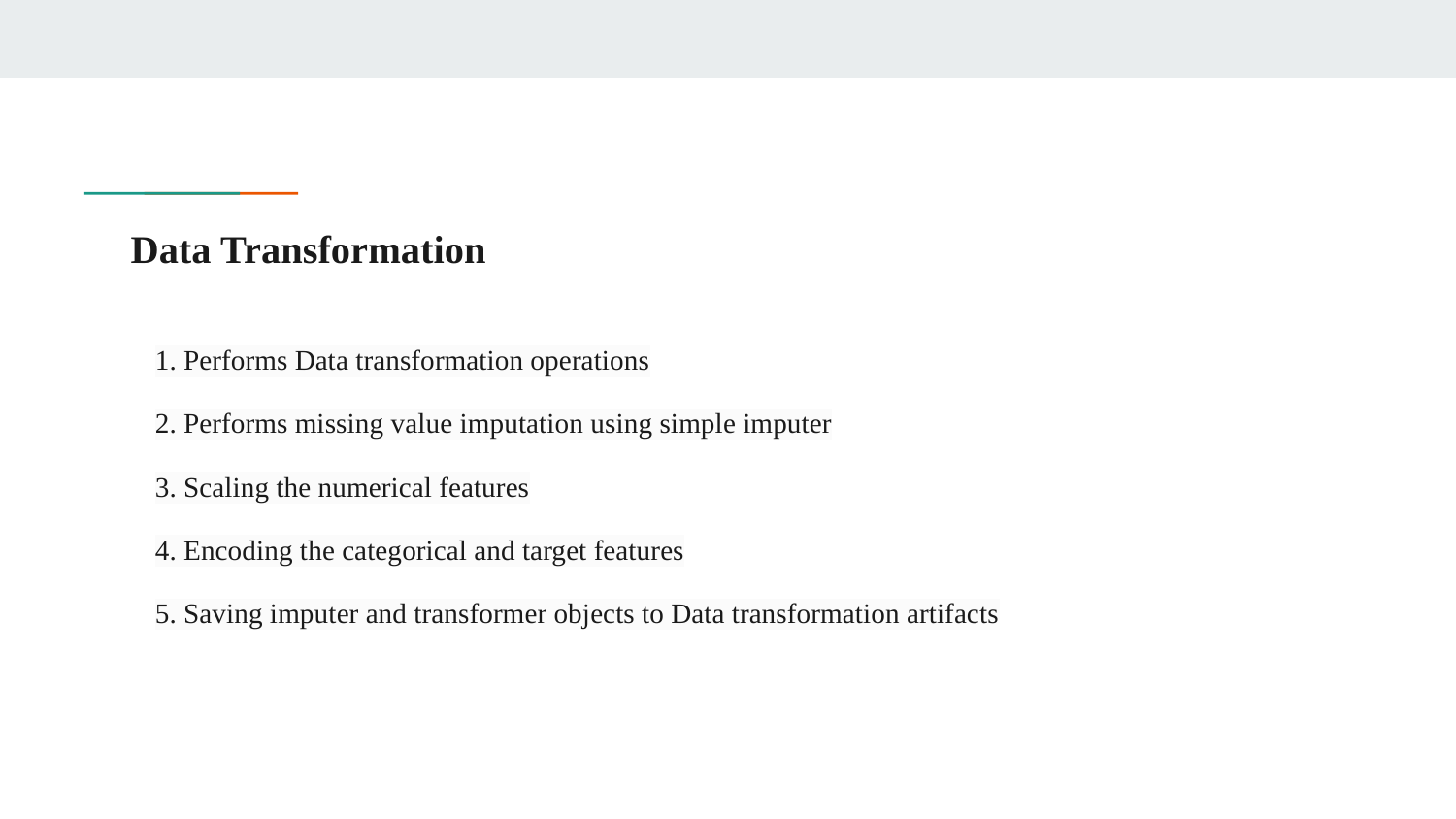

# Data Transformation
1. Performs Data transformation operations
2. Performs missing value imputation using simple imputer
3. Scaling the numerical features
4. Encoding the categorical and target features
5. Saving imputer and transformer objects to Data transformation artifacts